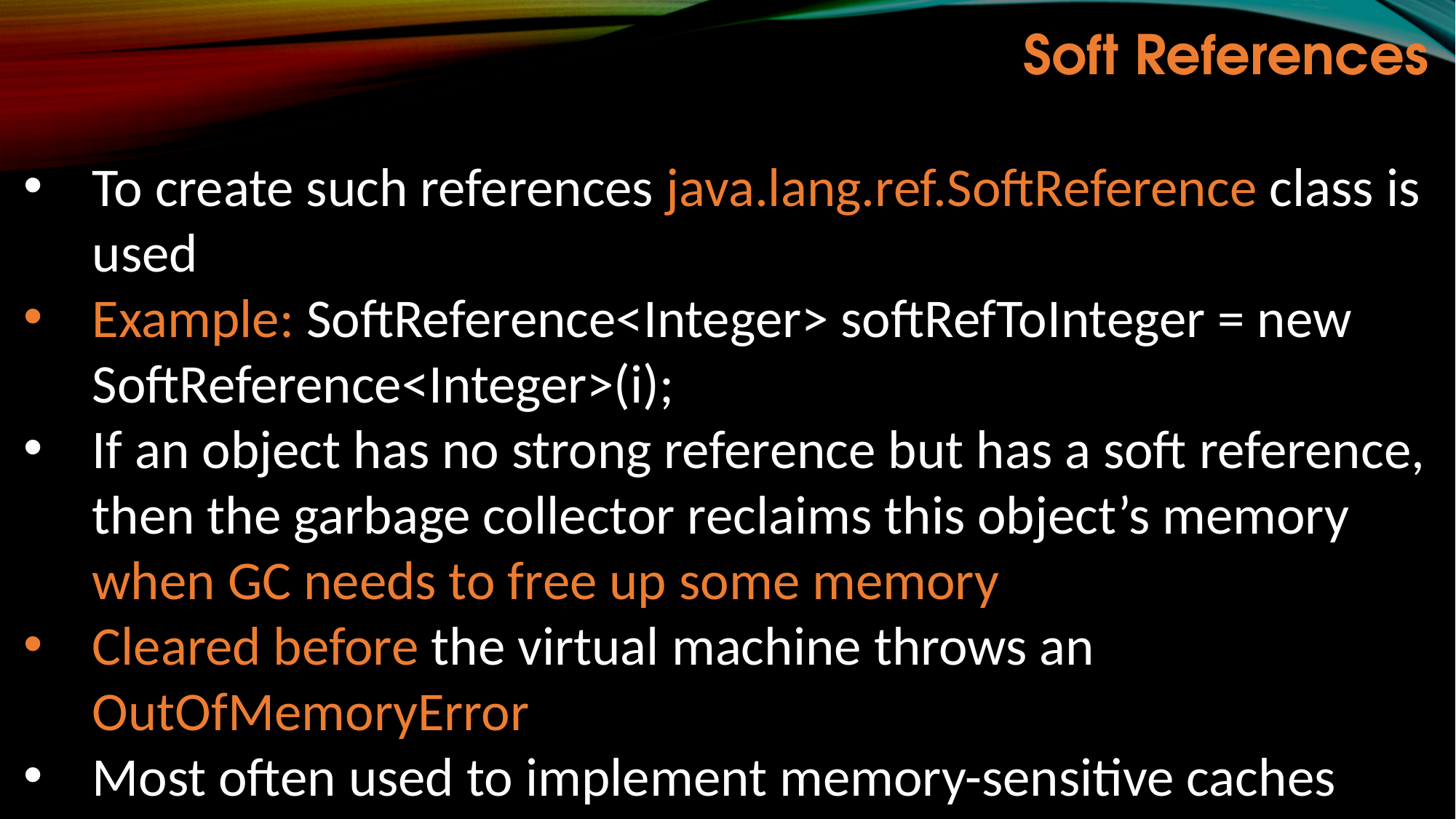

Soft References
To create such references java.lang.ref.SoftReference class is used
Example: SoftReference<Integer> softRefToInteger = new SoftReference<Integer>(i);
If an object has no strong reference but has a soft reference, then the garbage collector reclaims this object’s memory when GC needs to free up some memory
Cleared before the virtual machine throws an OutOfMemoryError
Most often used to implement memory-sensitive caches